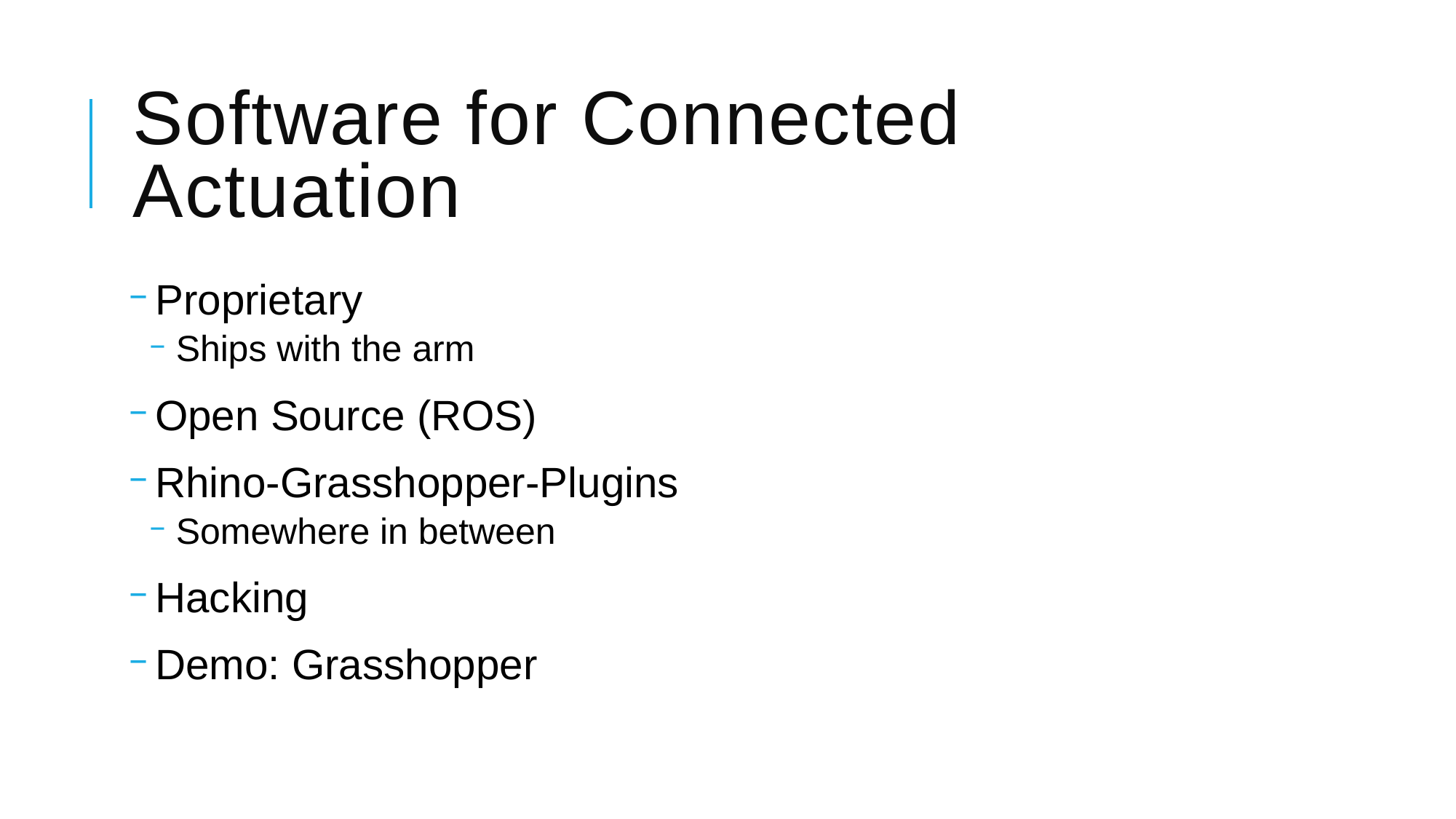

# Software for Connected Actuation
Proprietary
Ships with the arm
Open Source (ROS)
Rhino-Grasshopper-Plugins
Somewhere in between
Hacking
Demo: Grasshopper